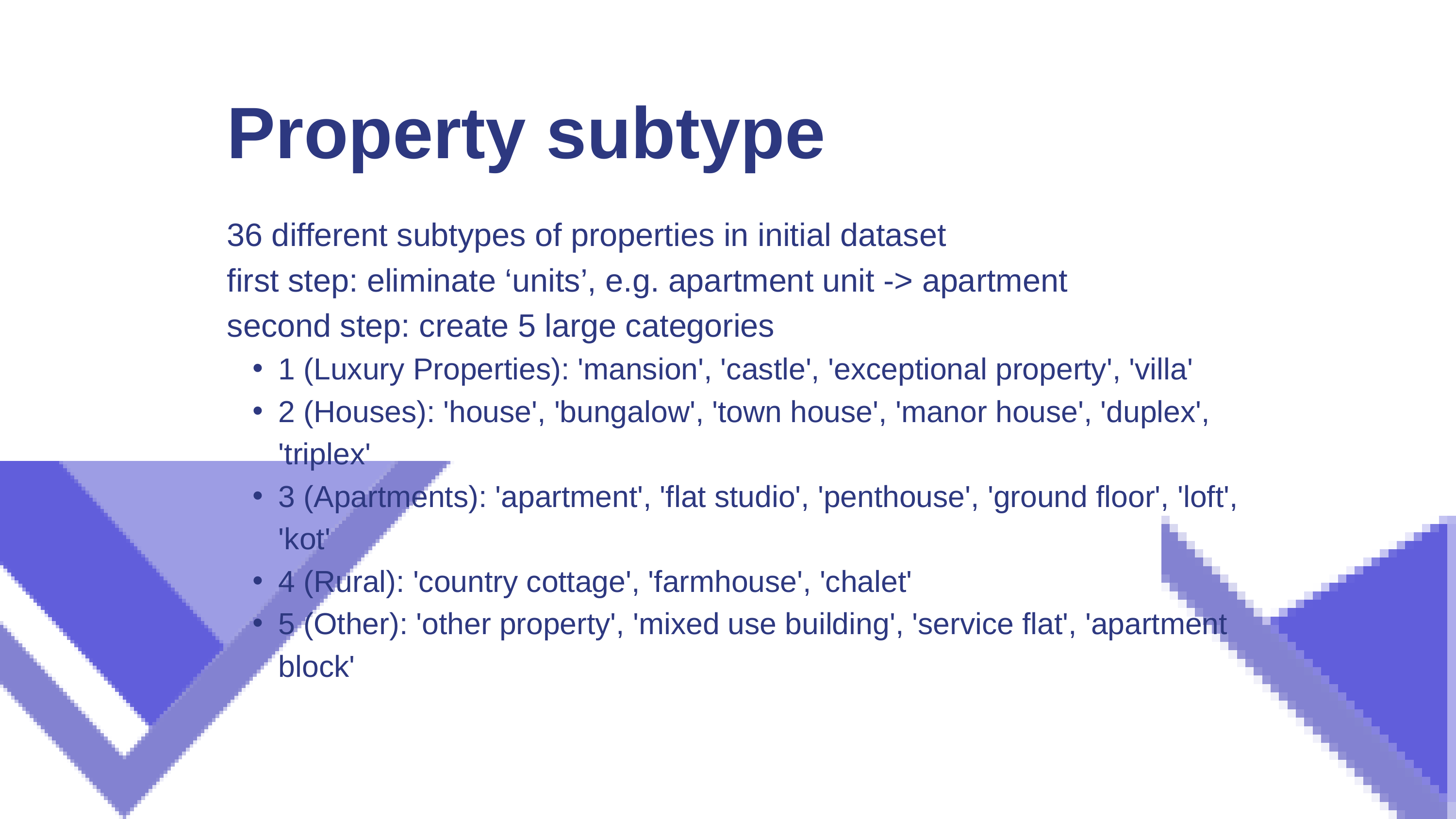

Property subtype
36 different subtypes of properties in initial dataset
first step: eliminate ‘units’, e.g. apartment unit -> apartment
second step: create 5 large categories
1 (Luxury Properties): 'mansion', 'castle', 'exceptional property', 'villa'
2 (Houses): 'house', 'bungalow', 'town house', 'manor house', 'duplex', 'triplex'
3 (Apartments): 'apartment', 'flat studio', 'penthouse', 'ground floor', 'loft', 'kot'
4 (Rural): 'country cottage', 'farmhouse', 'chalet'
5 (Other): 'other property', 'mixed use building', 'service flat', 'apartment block'